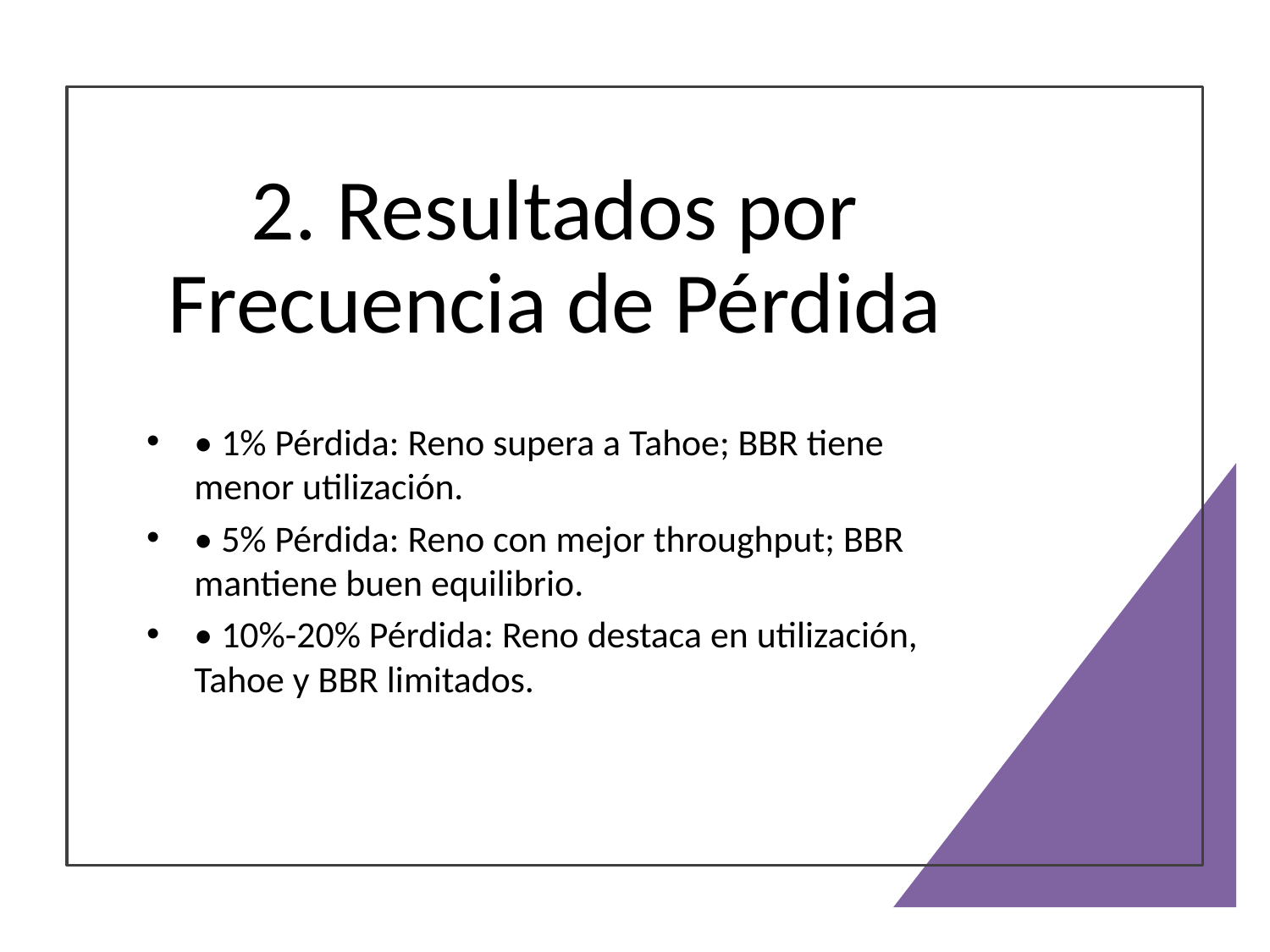

# 2. Resultados por Frecuencia de Pérdida
• 1% Pérdida: Reno supera a Tahoe; BBR tiene menor utilización.
• 5% Pérdida: Reno con mejor throughput; BBR mantiene buen equilibrio.
• 10%-20% Pérdida: Reno destaca en utilización, Tahoe y BBR limitados.